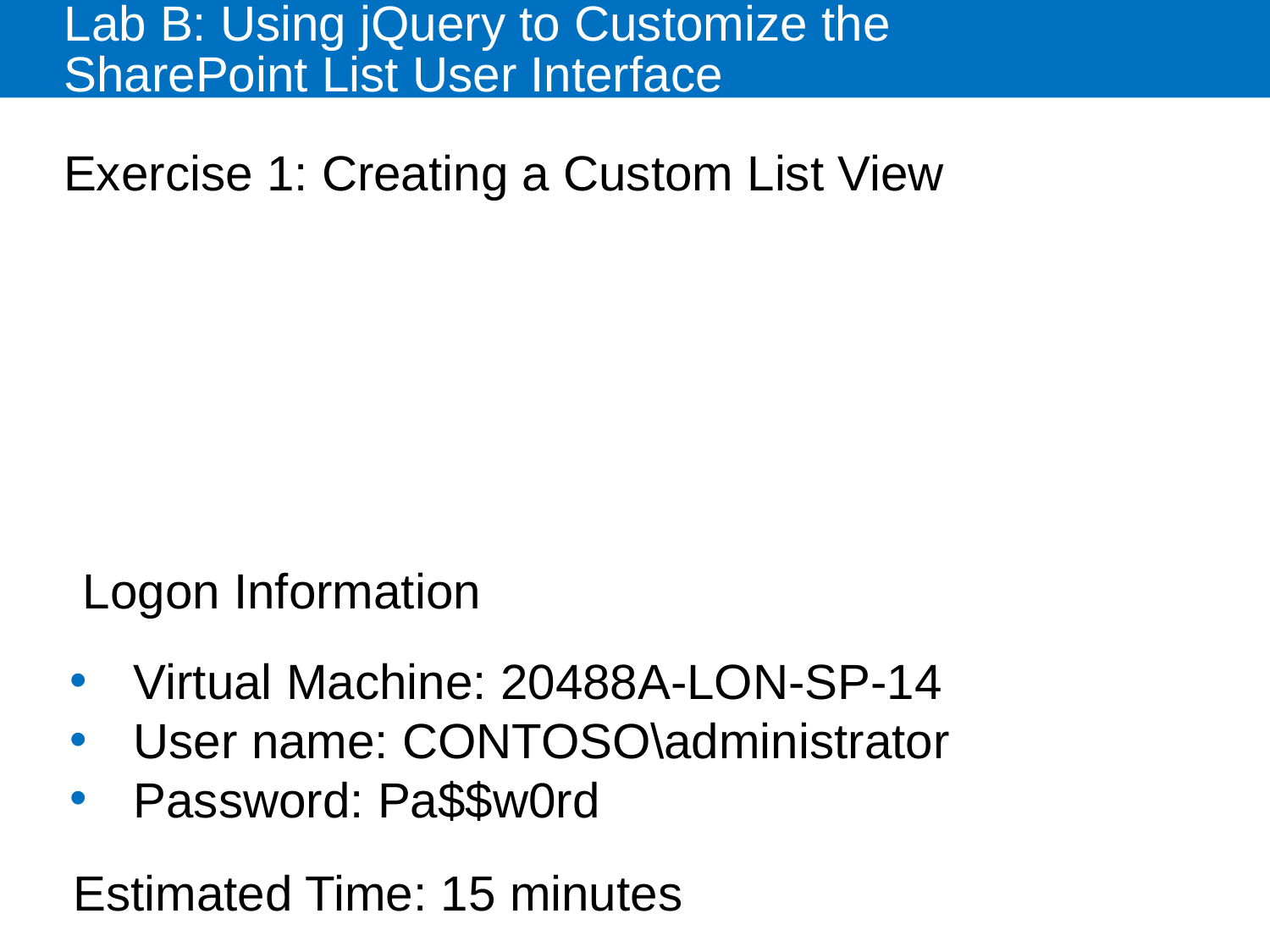

# Lab B: Using jQuery to Customize the SharePoint List User Interface
Exercise 1: Creating a Custom List View
Logon Information
Virtual Machine: 20488A-LON-SP-14
User name: CONTOSO\administrator
Password: Pa$$w0rd
Estimated Time: 15 minutes